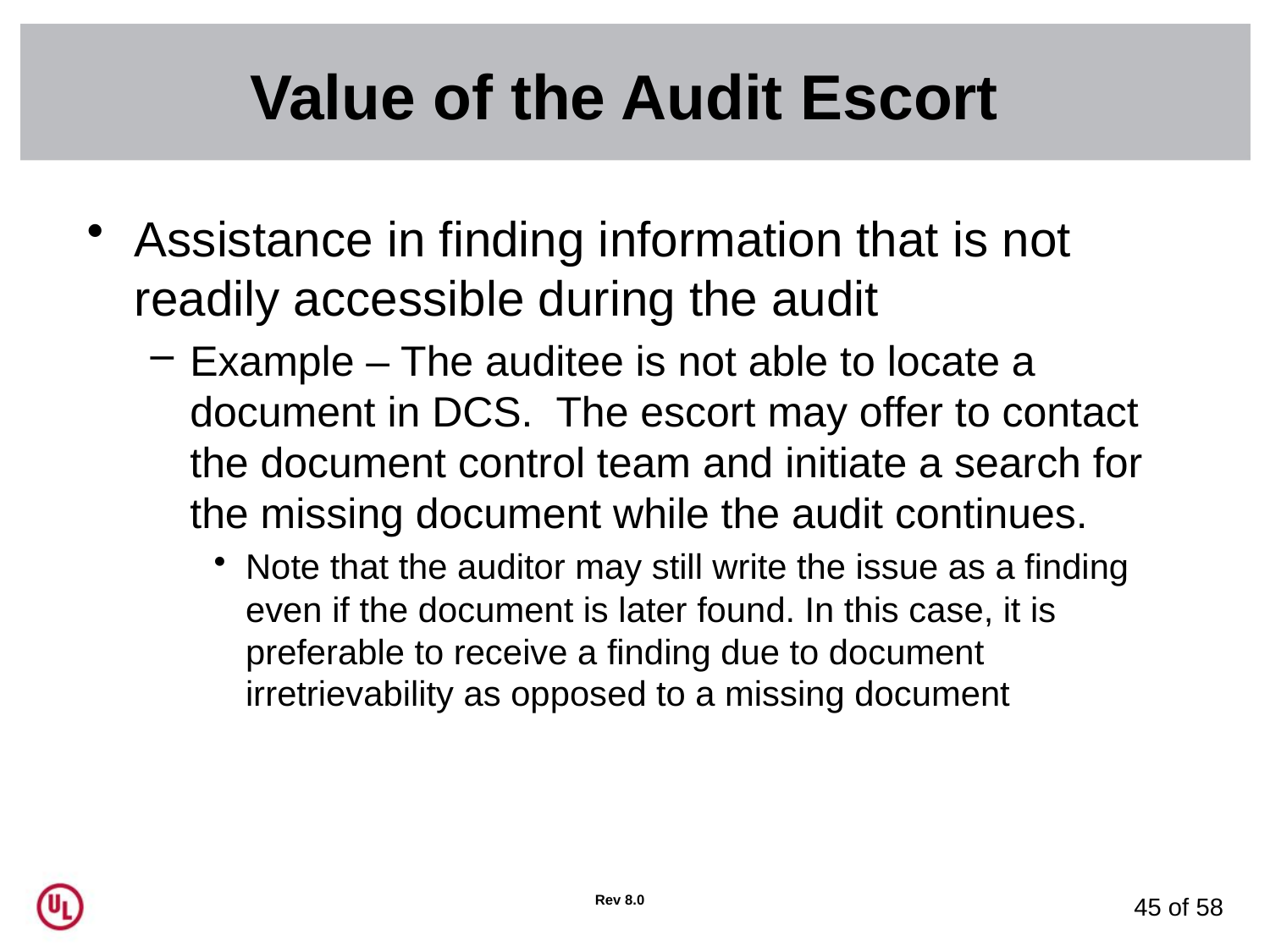

# Value of the Audit Escort
Assistance in finding information that is not readily accessible during the audit
Example – The auditee is not able to locate a document in DCS.  The escort may offer to contact the document control team and initiate a search for the missing document while the audit continues.
Note that the auditor may still write the issue as a finding even if the document is later found. In this case, it is preferable to receive a finding due to document irretrievability as opposed to a missing document
Rev 8.0
45 of 58